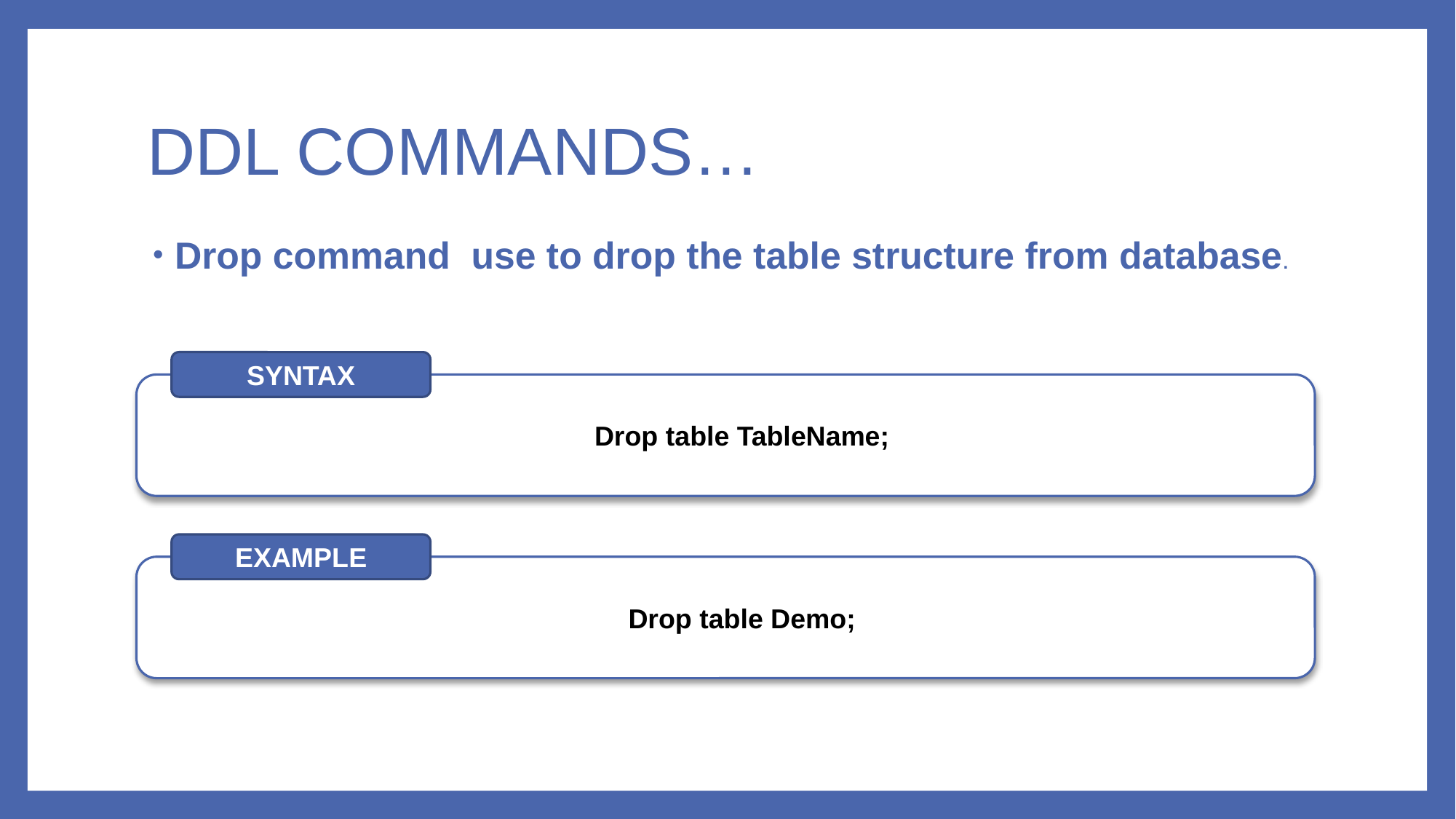

# DDL COMMANDS…
Drop command  use to drop the table structure from database.

SYNTAX
Drop table TableName;
EXAMPLE
Drop table Demo;